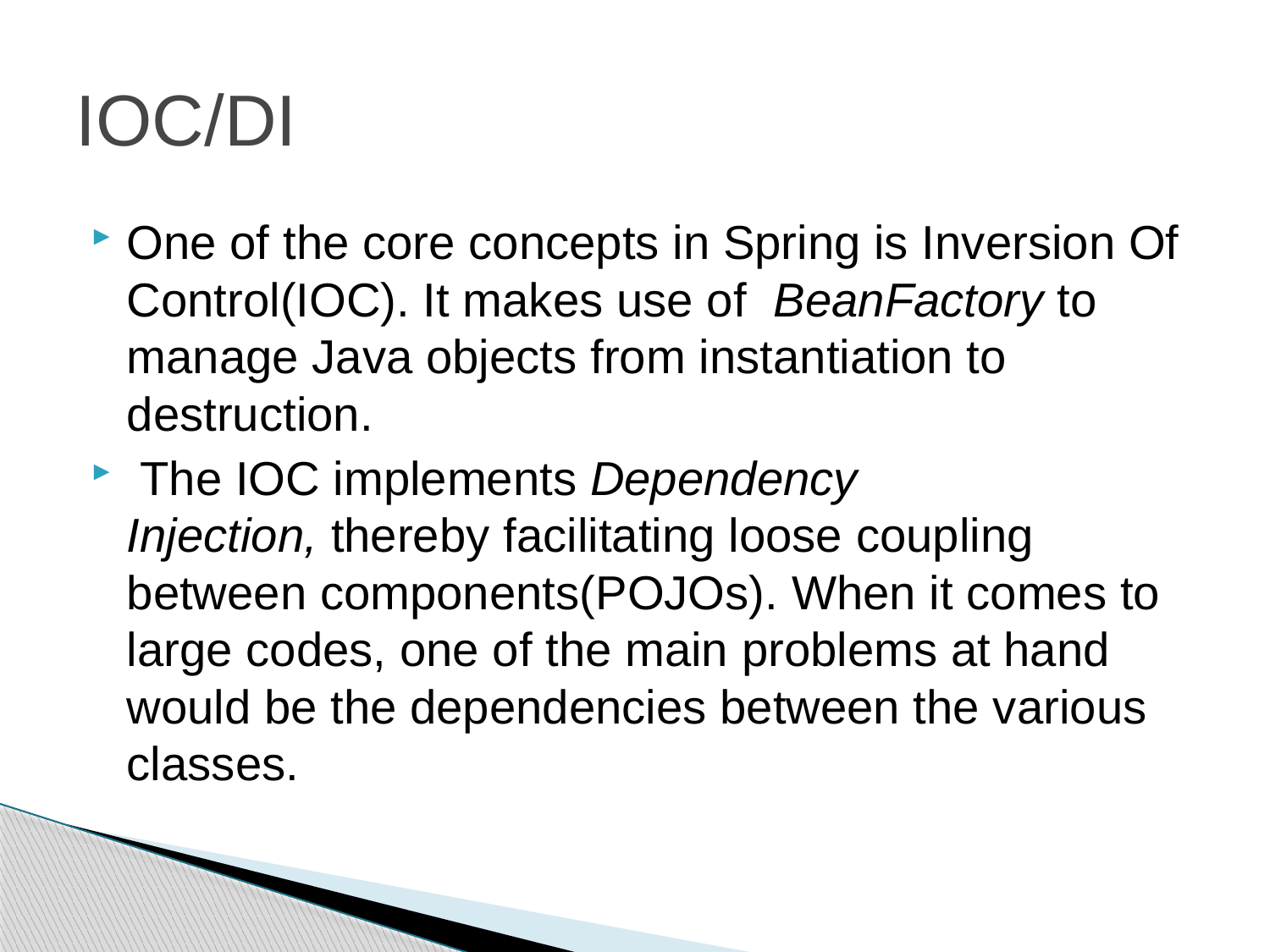

# IOC/DI
One of the core concepts in Spring is Inversion Of Control(IOC). It makes use of  BeanFactory to manage Java objects from instantiation to destruction.
 The IOC implements Dependency Injection, thereby facilitating loose coupling between components(POJOs). When it comes to large codes, one of the main problems at hand would be the dependencies between the various classes.